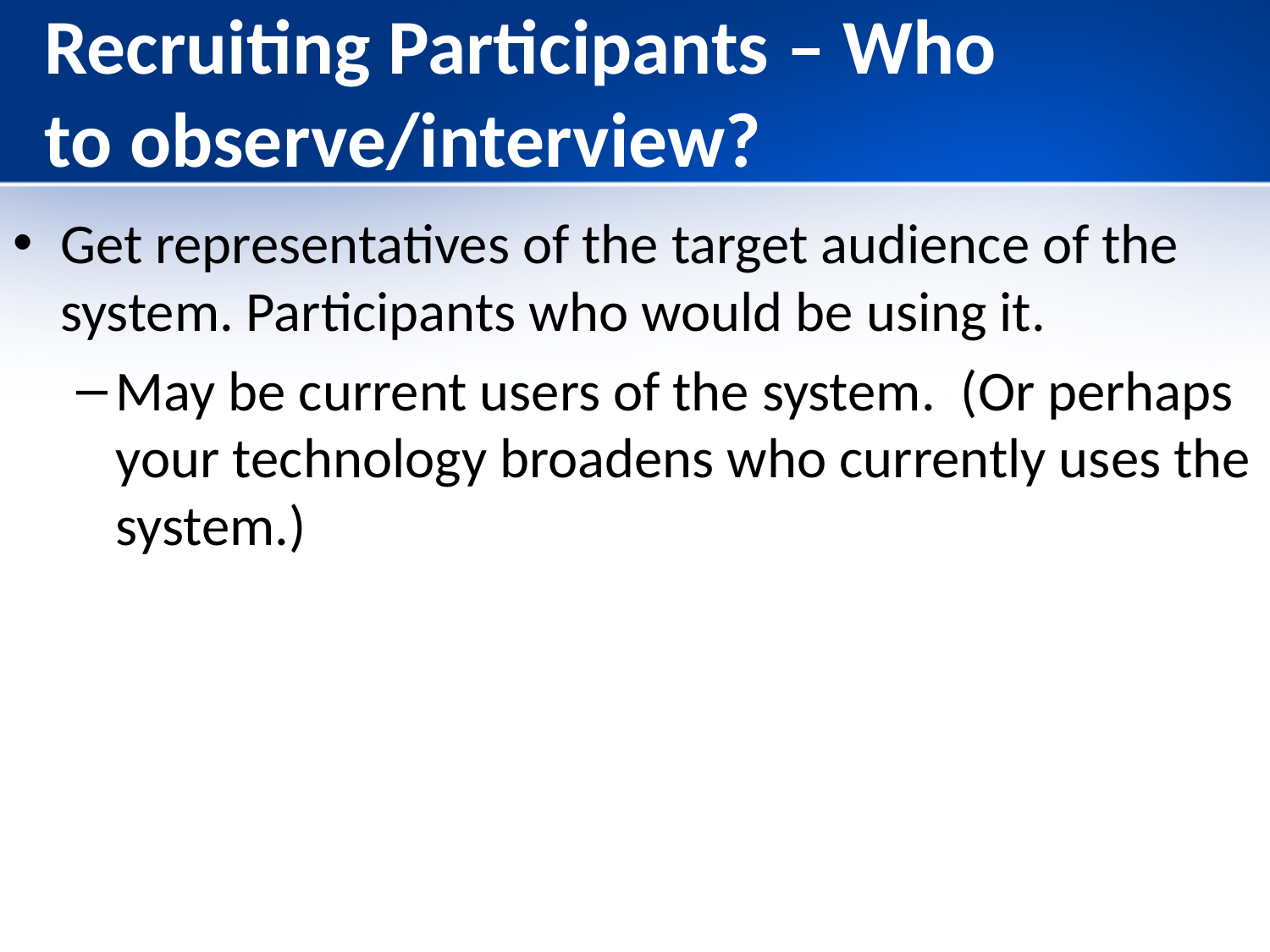

# Recruiting Participants – Who to observe/interview?
Get representatives of the target audience of the system. Participants who would be using it.
May be current users of the system.  (Or perhaps your technology broadens who currently uses the system.)